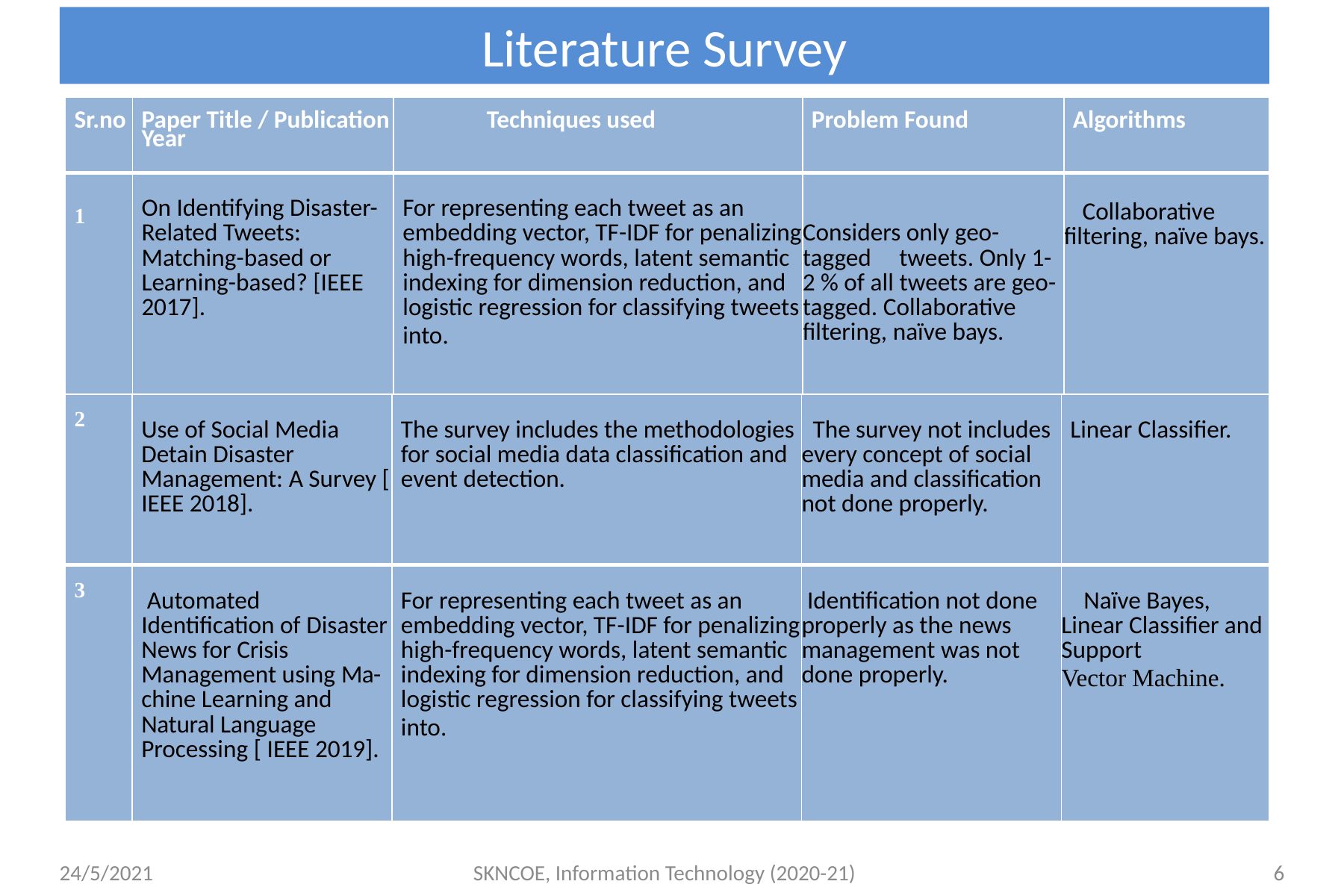

# Literature Survey
| Sr.no | Paper Title / Publication Year | Techniques used | Problem Found | Algorithms |
| --- | --- | --- | --- | --- |
| 1 | On Identifying Disaster-Related Tweets: Matching-based or Learning-based? [IEEE 2017]. | For representing each tweet as an embedding vector, TF-IDF for penalizing high-frequency words, latent semantic indexing for dimension reduction, and logistic regression for classifying tweets into. | Considers only geo- tagged tweets. Only 1-2 % of all tweets are geo- tagged. Collaborative filtering, naïve bays. | Collaborative filtering, naïve bays. |
| 2 | Use of Social Media Detain Disaster Management: A Survey [ IEEE 2018]. | The survey includes the methodologies for social media data classification and event detection. | The survey not includes every concept of social media and classification not done properly. | Linear Classifier. |
| --- | --- | --- | --- | --- |
| 3 | Automated Identification of Disaster News for Crisis Management using Ma- chine Learning and Natural Language Processing [ IEEE 2019]. | For representing each tweet as an embedding vector, TF-IDF for penalizing high-frequency words, latent semantic indexing for dimension reduction, and logistic regression for classifying tweets into. | Identification not done properly as the news management was not done properly. | Naïve Bayes, Linear Classifier and Support Vector Machine. |
6
24/5/2021
SKNCOE, Information Technology (2020-21)